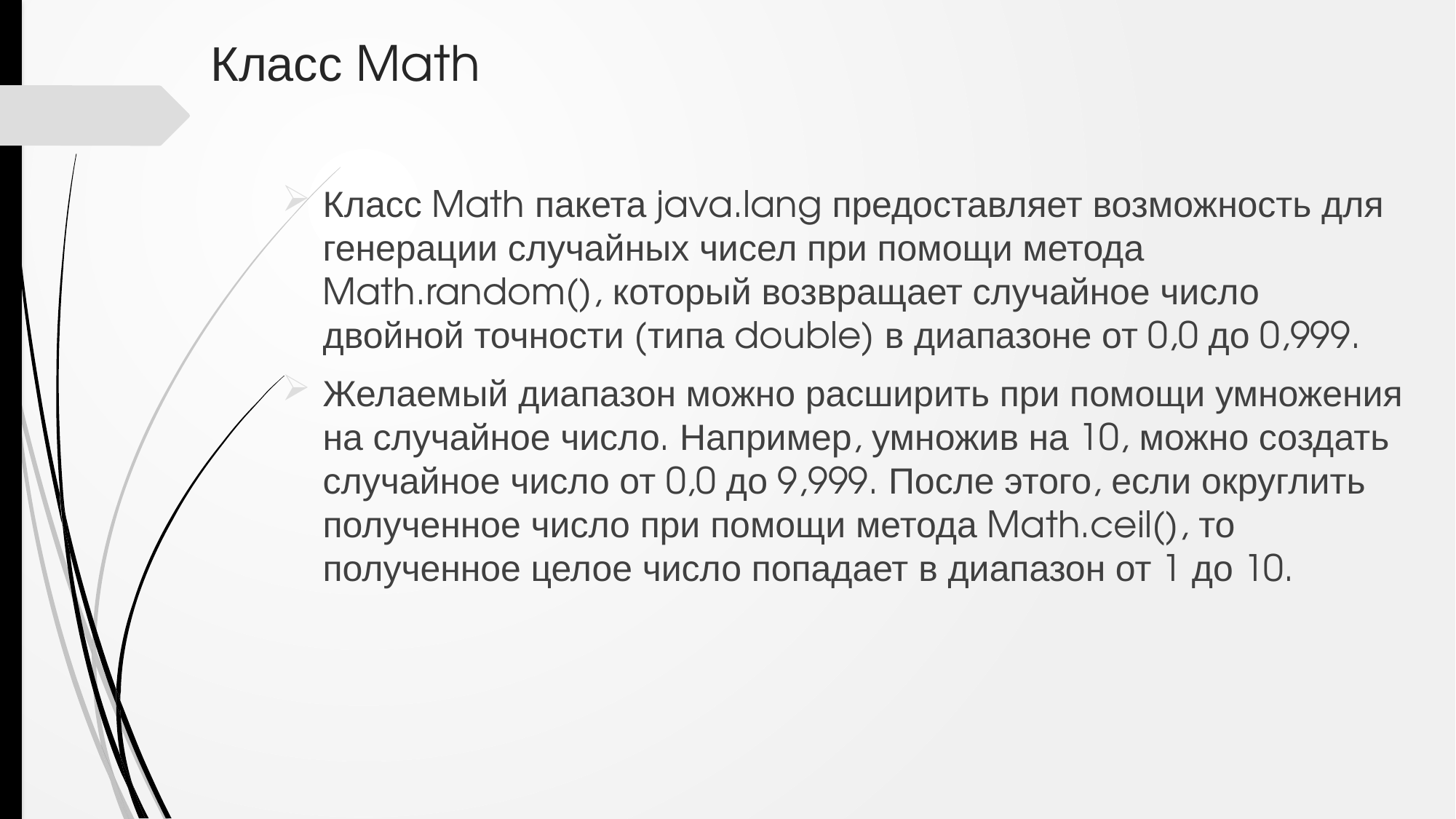

# Класс Math
Класс Math пакета java.lang предоставляет возможность для генерации случайных чисел при помощи метода Math.random(), который возвращает случайное число  двойной точности (типа double) в диапазоне от 0,0 до 0,999.
Желаемый диапазон можно расширить при помощи умножения на случайное число. Например, умножив на 10, можно создать случайное число от 0,0 до 9,999. После этого, если округлить полученное число при помощи метода Math.ceil(), то полученное целое число попадает в диапазон от 1 до 10.